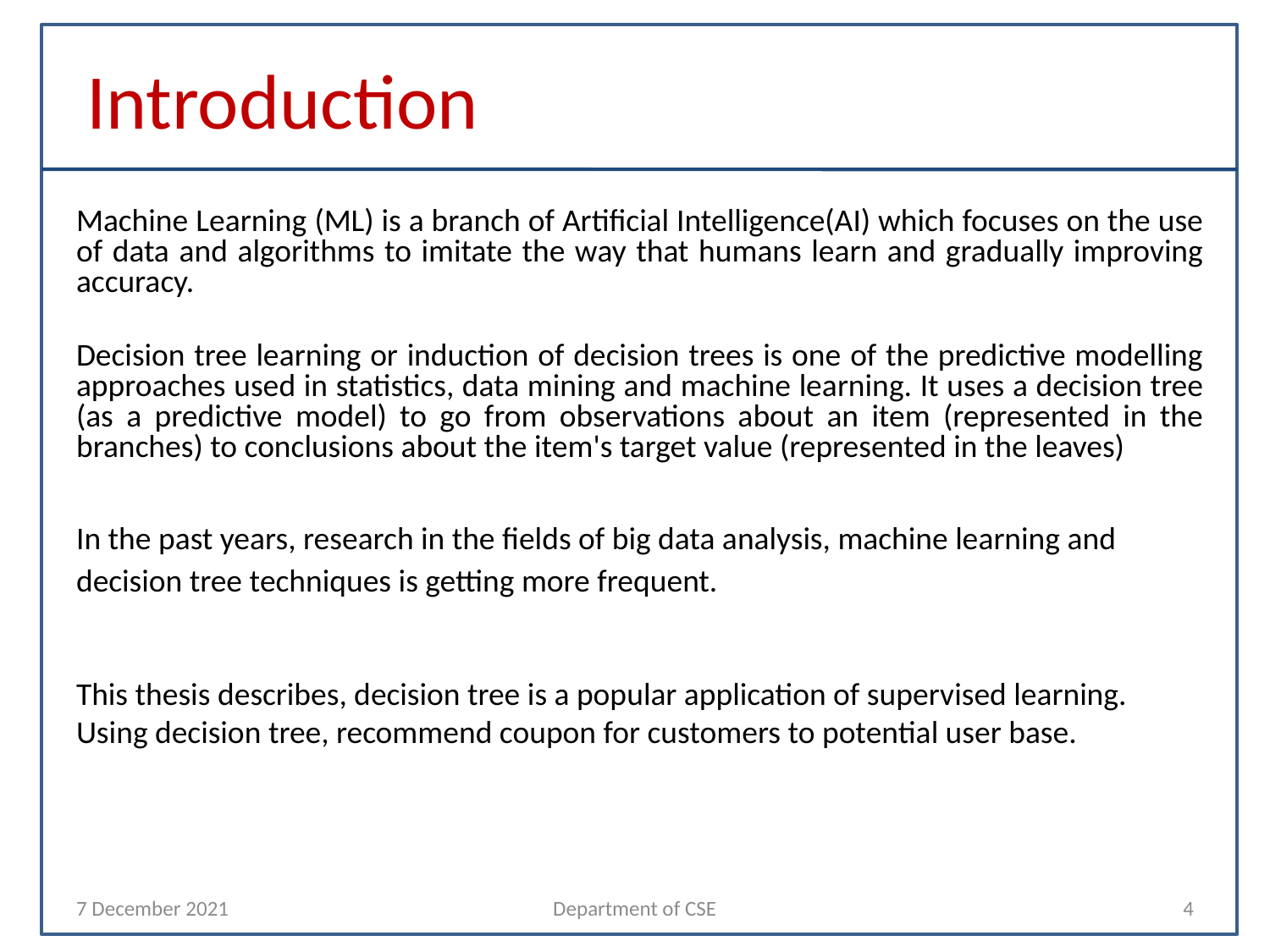

Introduction
Machine Learning (ML) is a branch of Artificial Intelligence(AI) which focuses on the use of data and algorithms to imitate the way that humans learn and gradually improving accuracy.

Decision tree learning or induction of decision trees is one of the predictive modelling approaches used in statistics, data mining and machine learning. It uses a decision tree (as a predictive model) to go from observations about an item (represented in the branches) to conclusions about the item's target value (represented in the leaves)

In the past years, research in the fields of big data analysis, machine learning and decision tree techniques is getting more frequent.

This thesis describes, decision tree is a popular application of supervised learning. Using decision tree, recommend coupon for customers to potential user base.
7 December 2021
Department of CSE
4